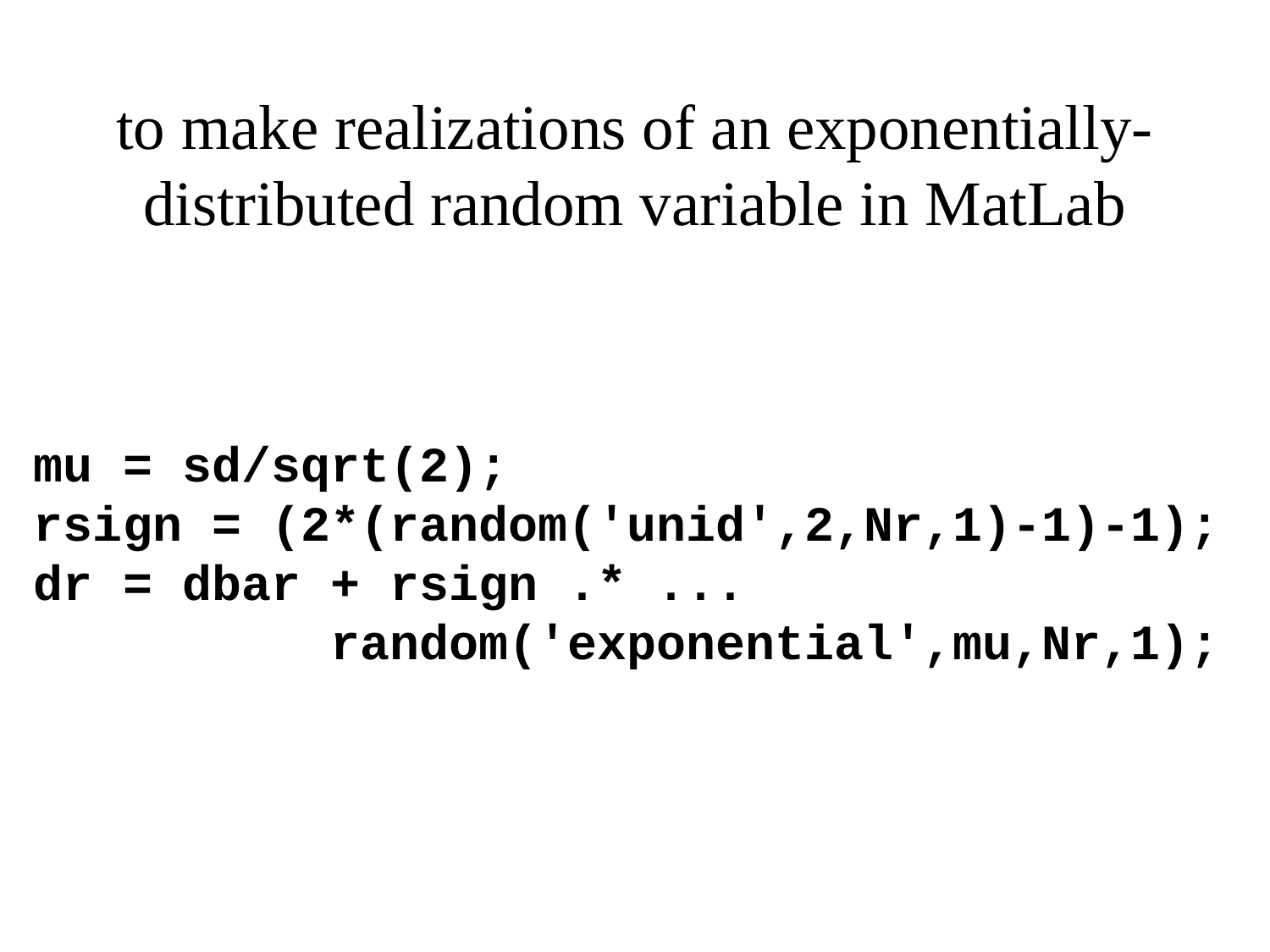

# to make realizations of an exponentially-distributed random variable in MatLab
mu = sd/sqrt(2);
rsign = (2*(random('unid',2,Nr,1)-1)-1);
dr = dbar + rsign .* ...
          random('exponential',mu,Nr,1);